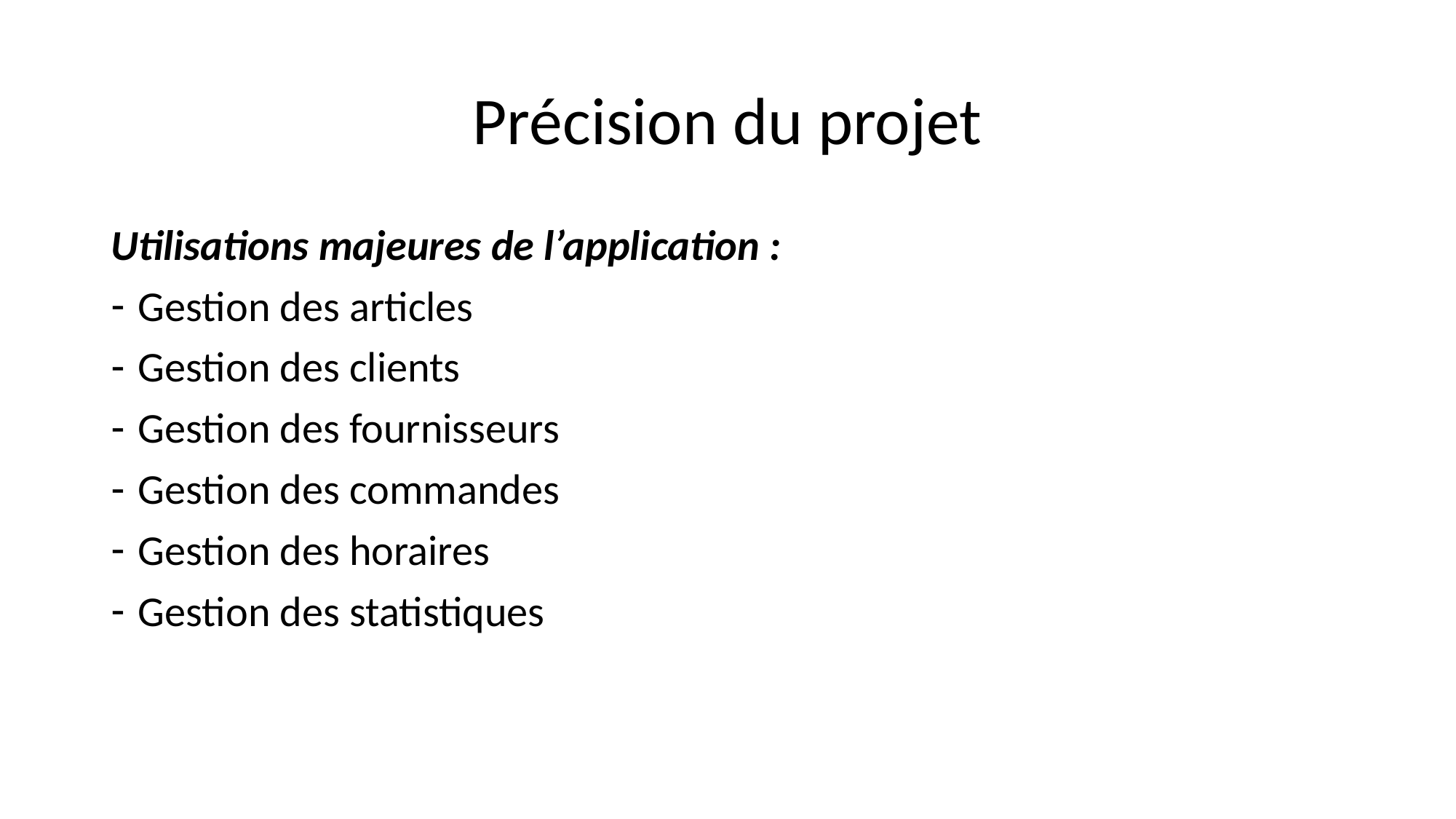

# Précision du projet
Utilisations majeures de l’application :
Gestion des articles
Gestion des clients
Gestion des fournisseurs
Gestion des commandes
Gestion des horaires
Gestion des statistiques